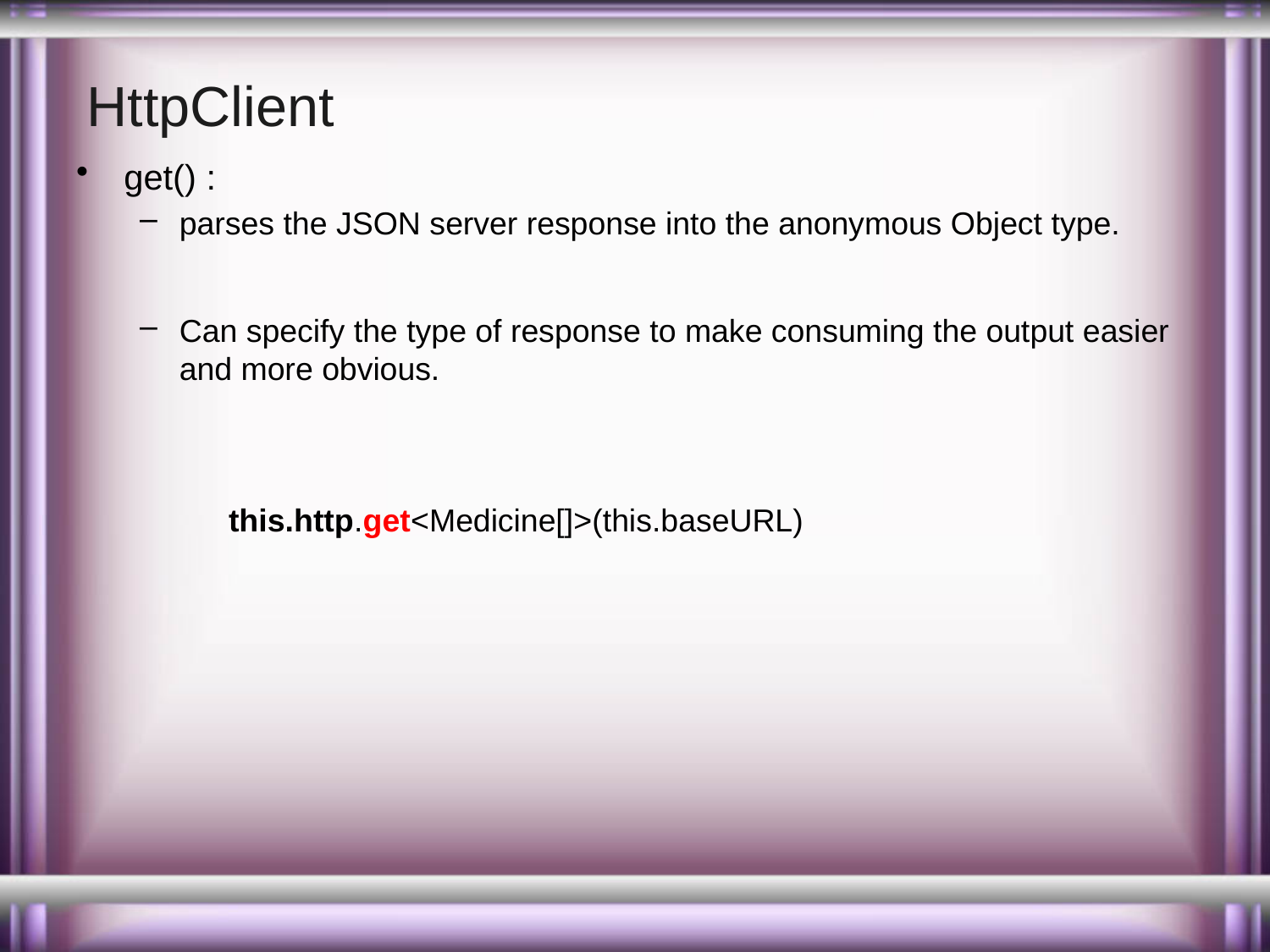

# HttpClient
get() :
parses the JSON server response into the anonymous Object type.

Can specify the type of response to make consuming the output easier and more obvious.

          this.http.get<Medicine[]>(this.baseURL)